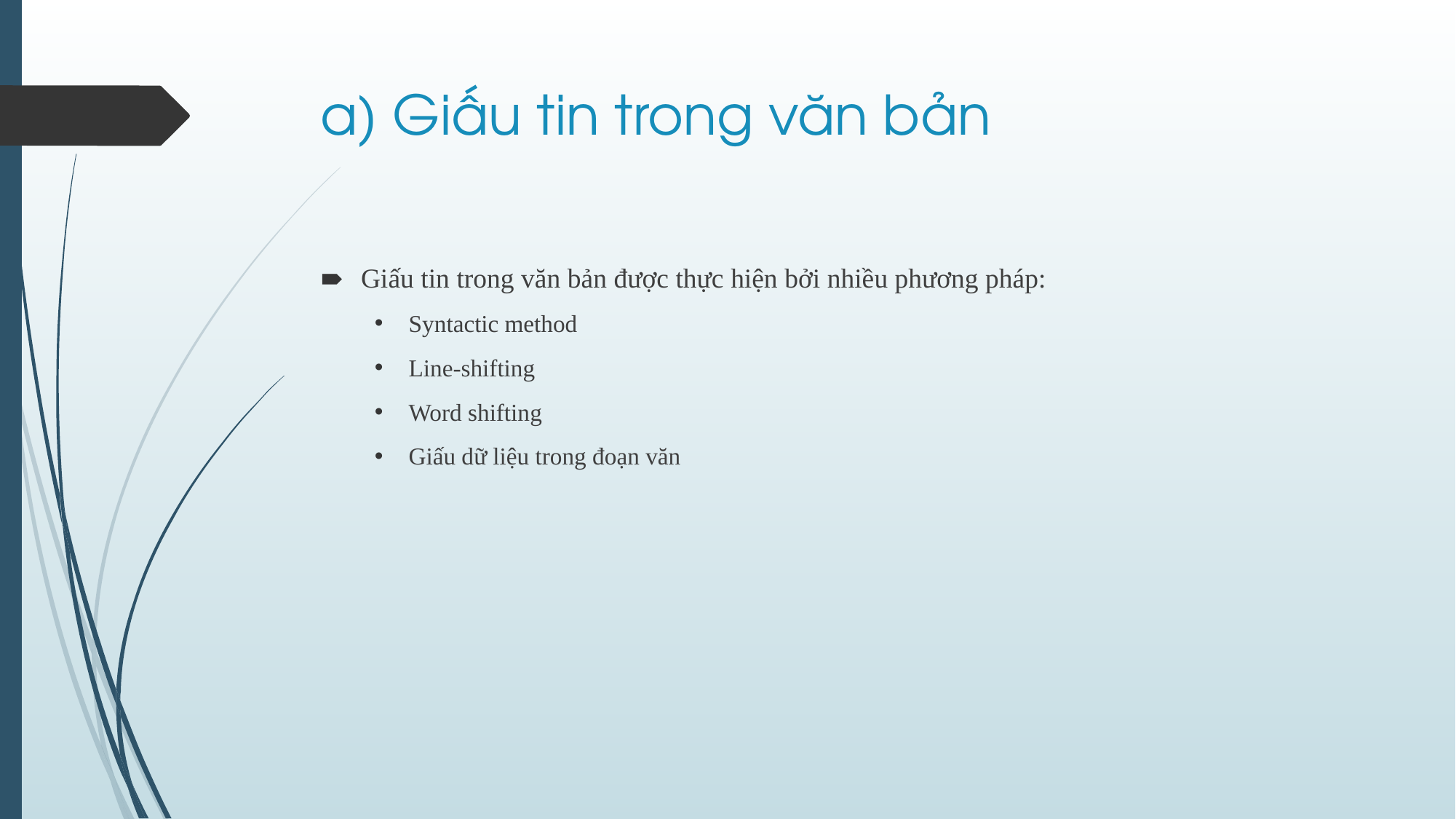

# a) Giấu tin trong văn bản
Giấu tin trong văn bản được thực hiện bởi nhiều phương pháp:
Syntactic method
Line-shifting
Word shifting
Giấu dữ liệu trong đoạn văn